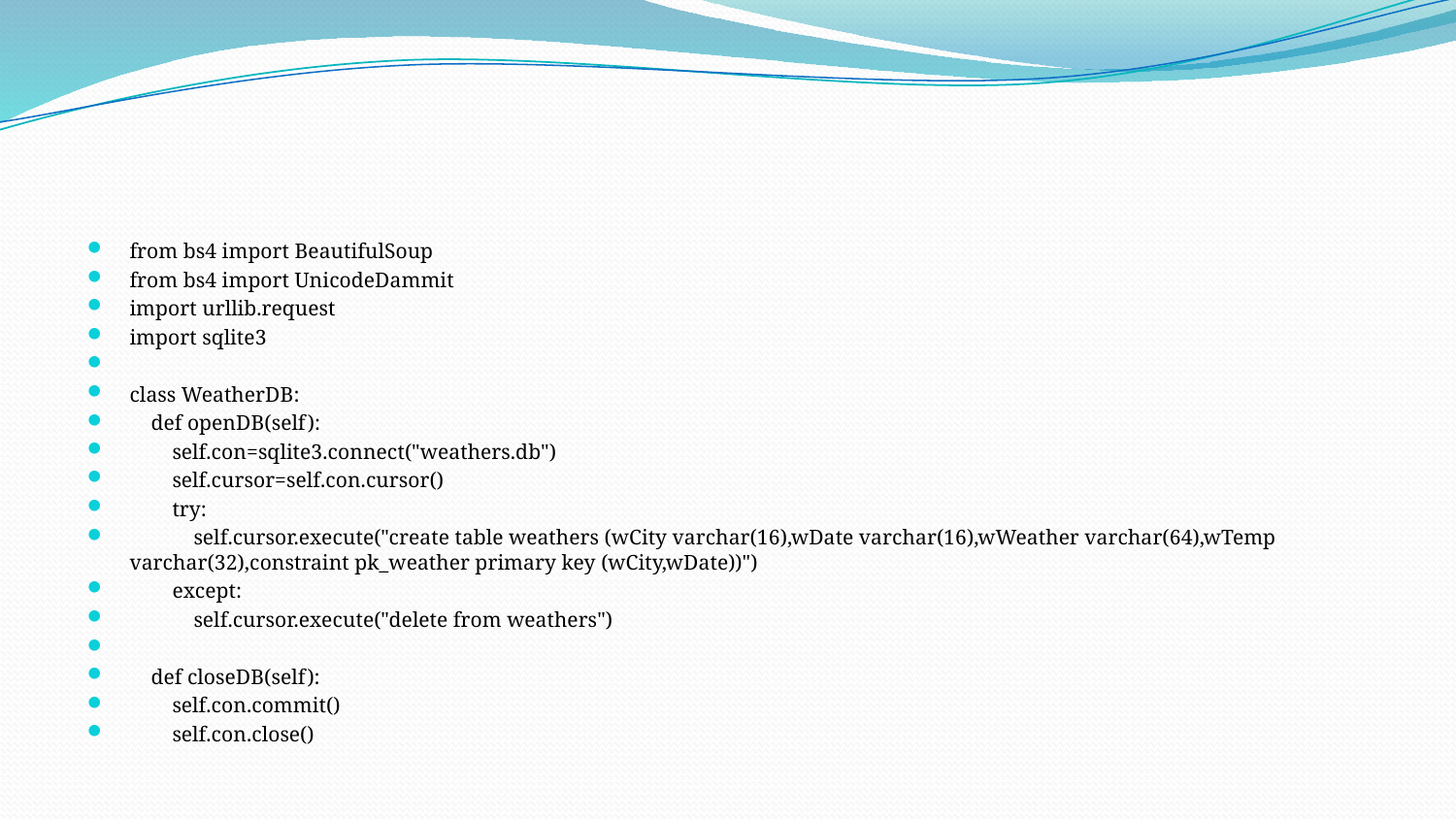

#
from bs4 import BeautifulSoup
from bs4 import UnicodeDammit
import urllib.request
import sqlite3

class WeatherDB:
    def openDB(self):
        self.con=sqlite3.connect("weathers.db")
        self.cursor=self.con.cursor()
        try:
            self.cursor.execute("create table weathers (wCity varchar(16),wDate varchar(16),wWeather varchar(64),wTemp varchar(32),constraint pk_weather primary key (wCity,wDate))")
        except:
            self.cursor.execute("delete from weathers")

    def closeDB(self):
        self.con.commit()
        self.con.close()